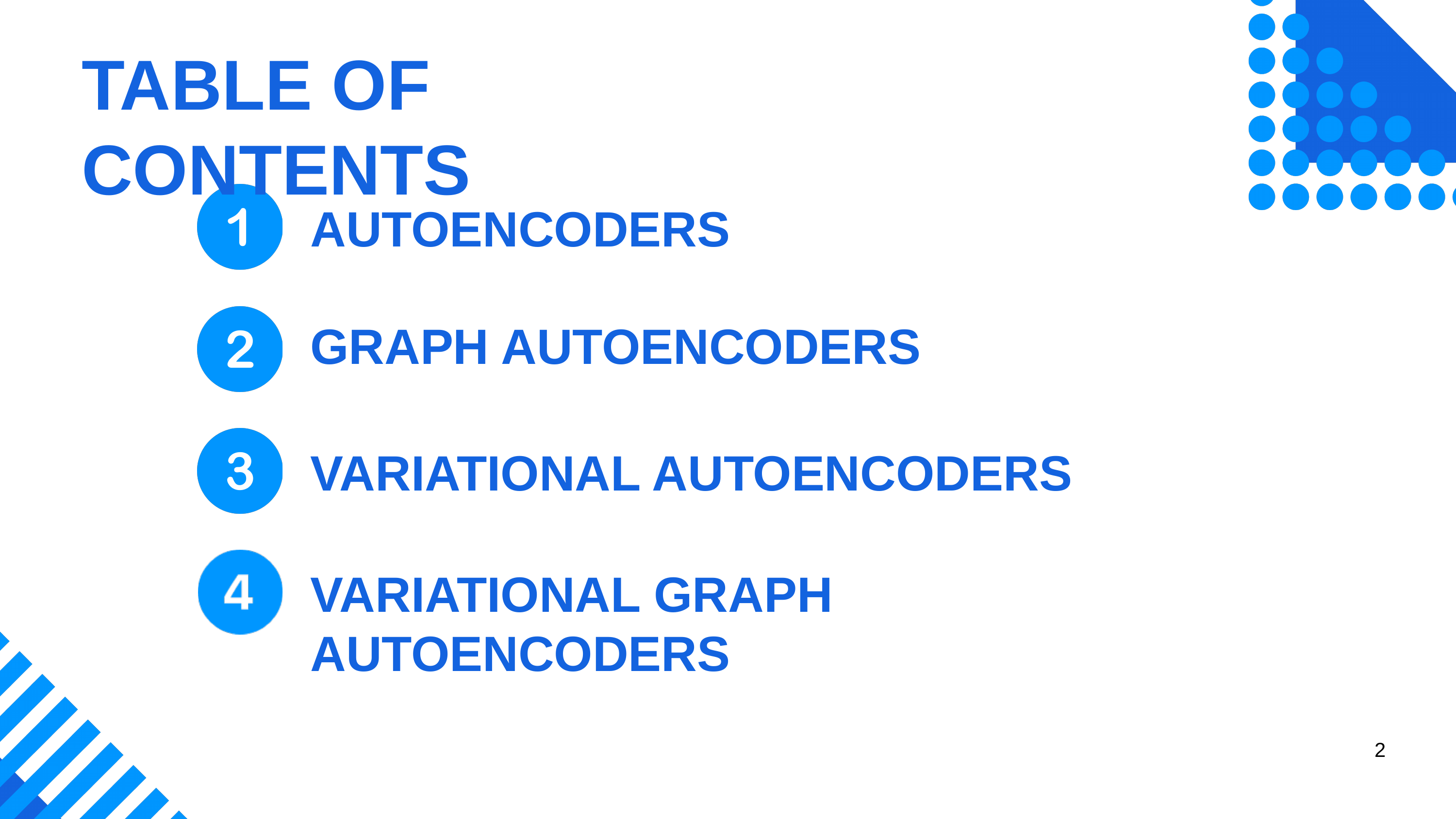

TABLE OF CONTENTS

AUTOENCODERS

GRAPH AUTOENCODERS

VARIATIONAL AUTOENCODERS

VARIATIONAL GRAPH AUTOENCODERS

2